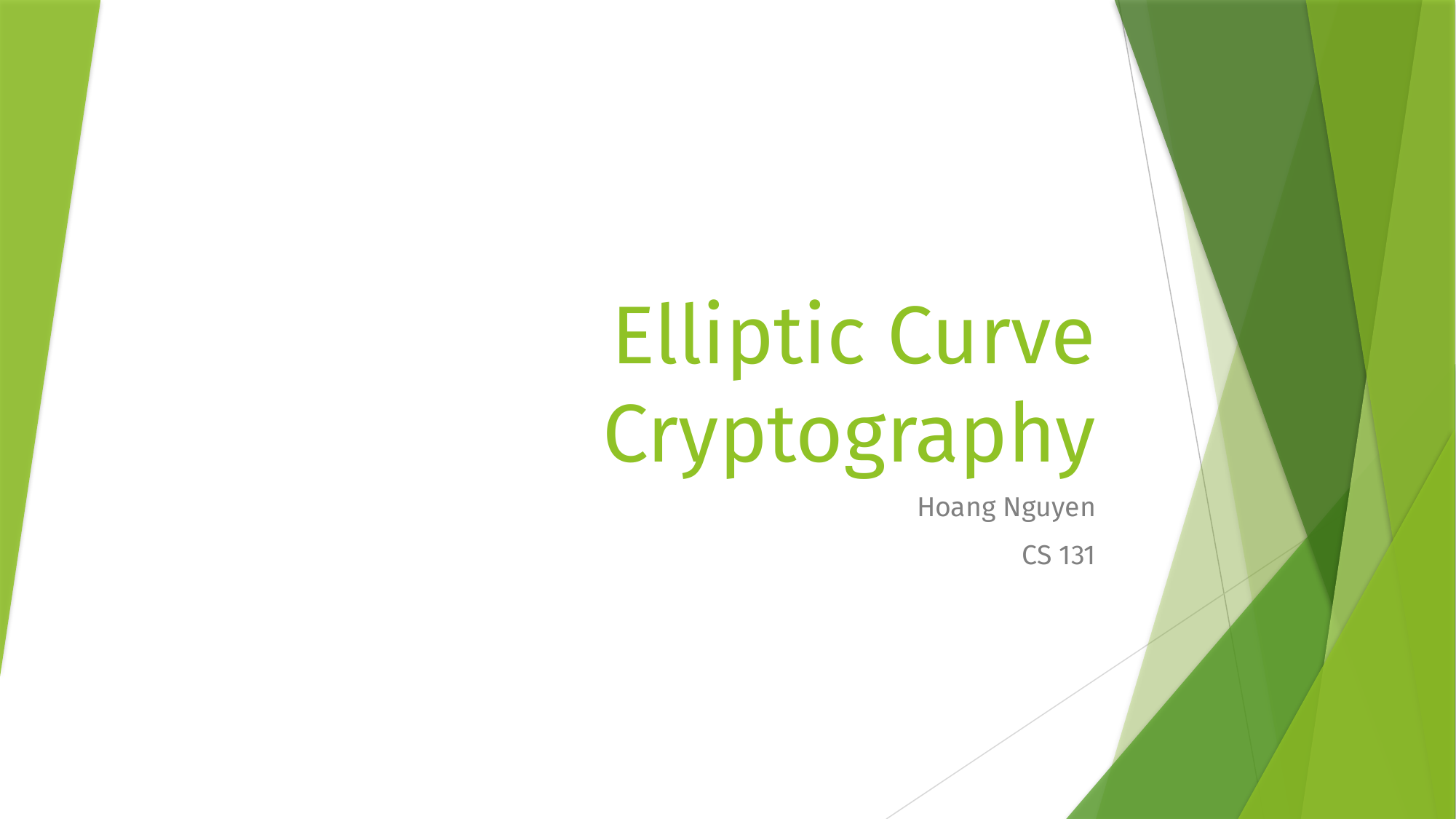

# Elliptic Curve Cryptography
Hoang Nguyen
CS 131